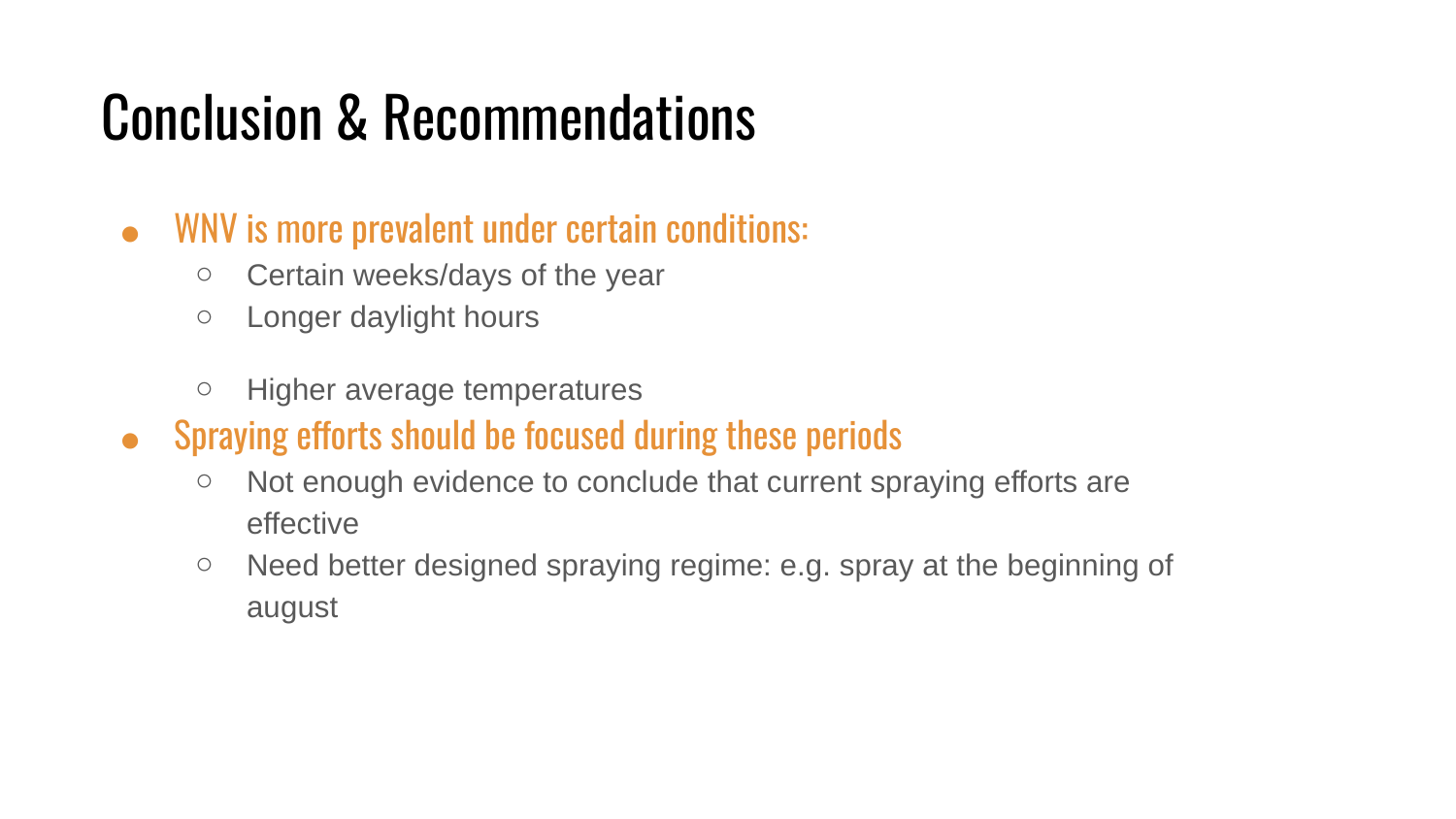

# Conclusion & Recommendations
WNV is more prevalent under certain conditions:
Certain weeks/days of the year
Longer daylight hours
Higher average temperatures
Spraying efforts should be focused during these periods
Not enough evidence to conclude that current spraying efforts are effective
Need better designed spraying regime: e.g. spray at the beginning of august